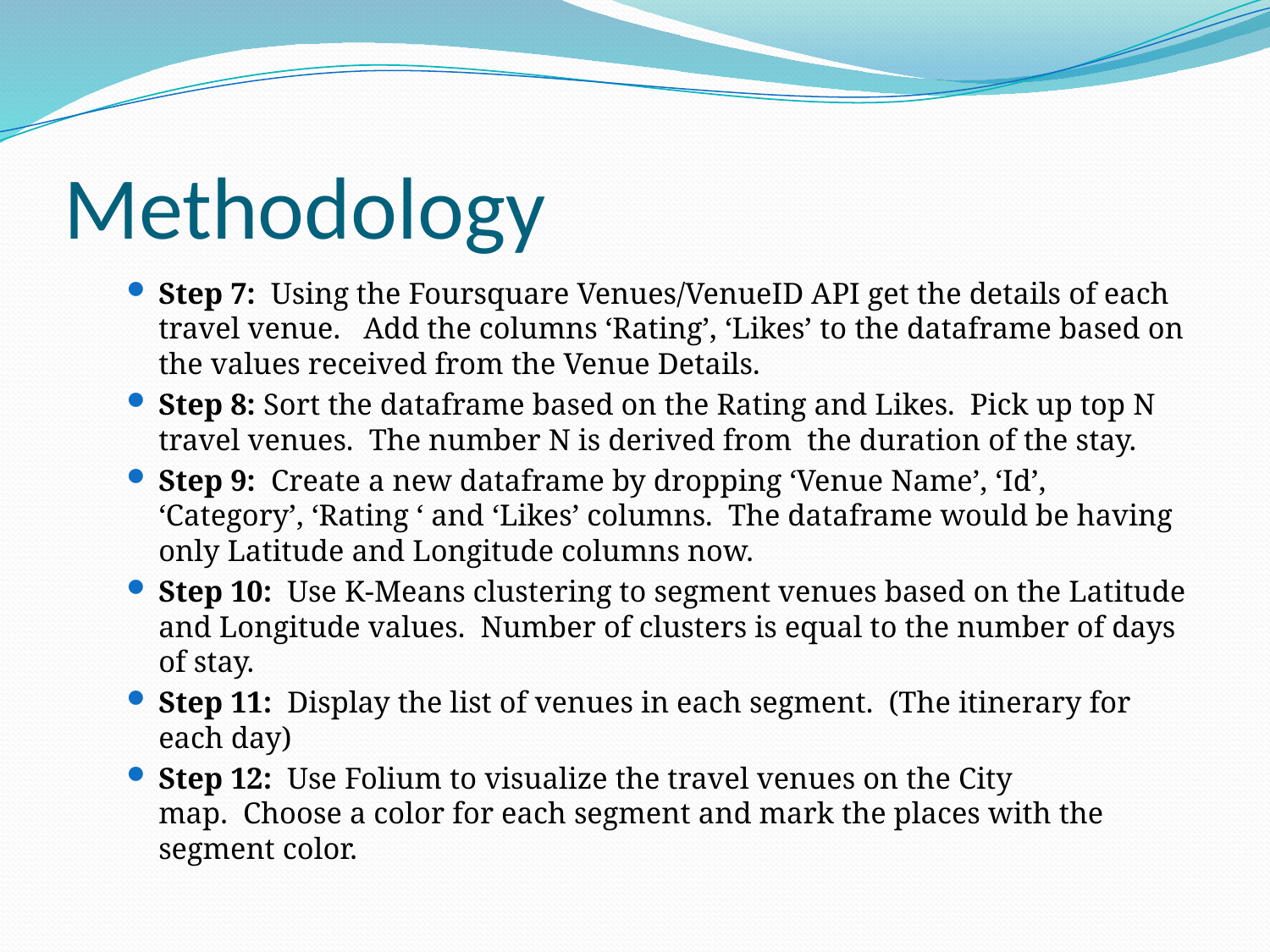

# Methodology
Step 7:  Using the Foursquare Venues/VenueID API get the details of each travel venue.   Add the columns ‘Rating’, ‘Likes’ to the dataframe based on the values received from the Venue Details.
Step 8: Sort the dataframe based on the Rating and Likes.  Pick up top N travel venues.  The number N is derived from  the duration of the stay.
Step 9:  Create a new dataframe by dropping ‘Venue Name’, ‘Id’,  ‘Category’, ‘Rating ‘ and ‘Likes’ columns.  The dataframe would be having only Latitude and Longitude columns now.
Step 10:  Use K-Means clustering to segment venues based on the Latitude and Longitude values.  Number of clusters is equal to the number of days of stay.
Step 11:  Display the list of venues in each segment.  (The itinerary for each day)
Step 12:  Use Folium to visualize the travel venues on the City map.  Choose a color for each segment and mark the places with the segment color.